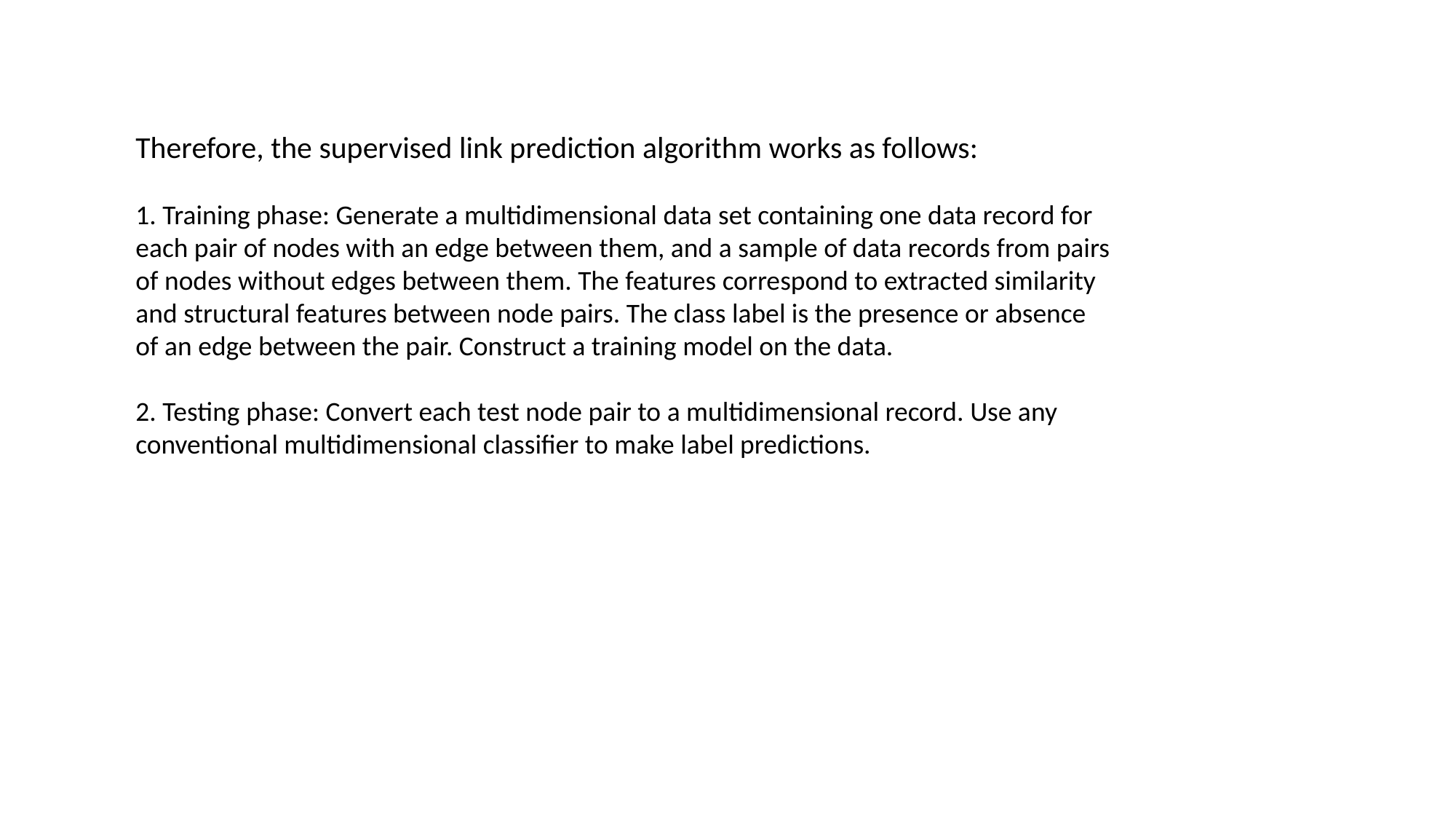

Therefore, the supervised link prediction algorithm works as follows:

1. Training phase: Generate a multidimensional data set containing one data record for
each pair of nodes with an edge between them, and a sample of data records from pairs
of nodes without edges between them. The features correspond to extracted similarity
and structural features between node pairs. The class label is the presence or absence
of an edge between the pair. Construct a training model on the data.

2. Testing phase: Convert each test node pair to a multidimensional record. Use any
conventional multidimensional classifier to make label predictions.